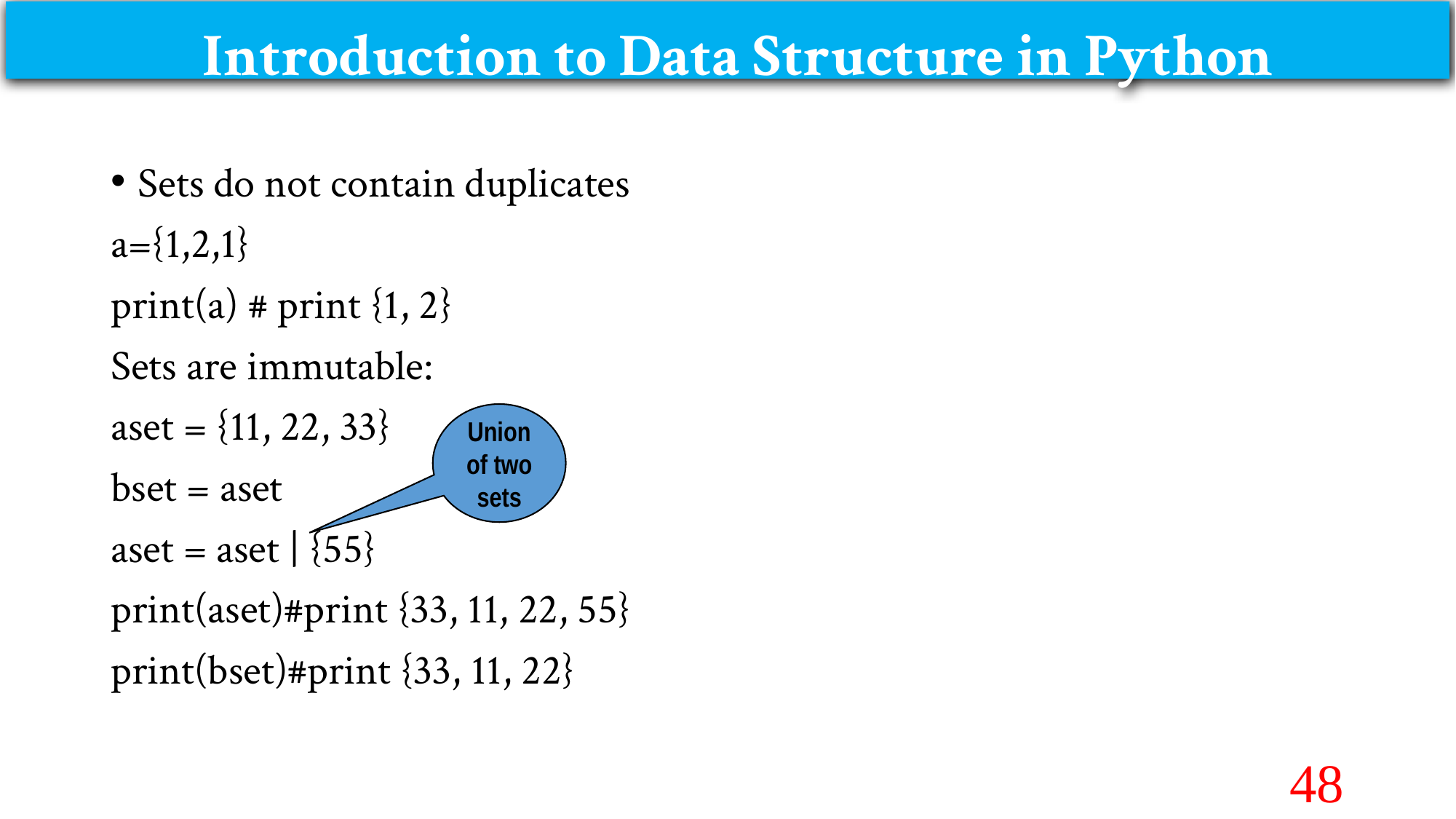

Introduction to Data Structure in Python
Sets do not contain duplicates
a={1,2,1}
print(a) # print {1, 2}
Sets are immutable:
aset = {11, 22, 33}
bset = aset
aset = aset | {55}
print(aset)#print {33, 11, 22, 55}
print(bset)#print {33, 11, 22}
Union of two sets
48